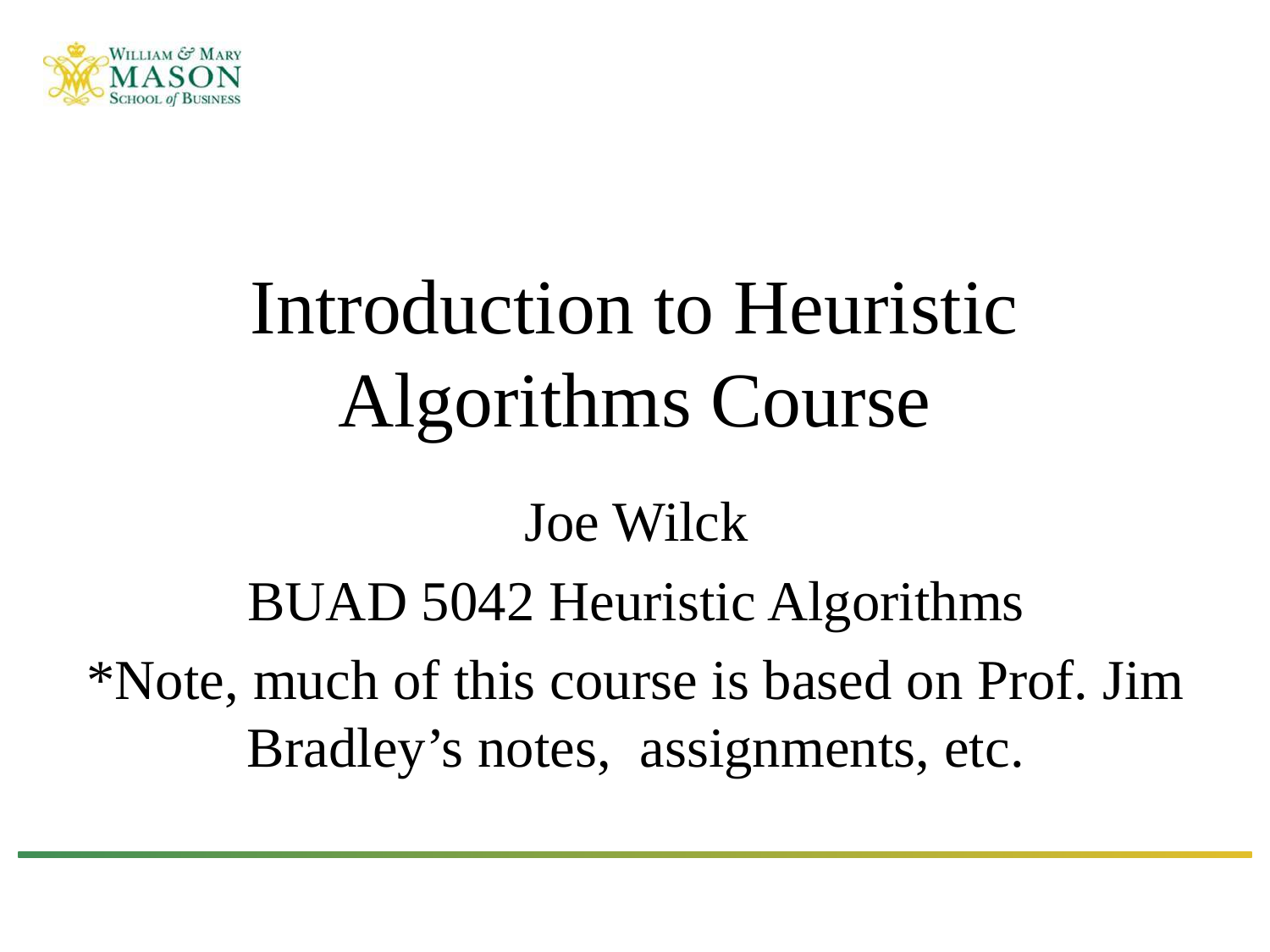

# Introduction to Heuristic Algorithms Course
Joe Wilck
BUAD 5042 Heuristic Algorithms
*Note, much of this course is based on Prof. Jim Bradley’s notes,  assignments, etc.